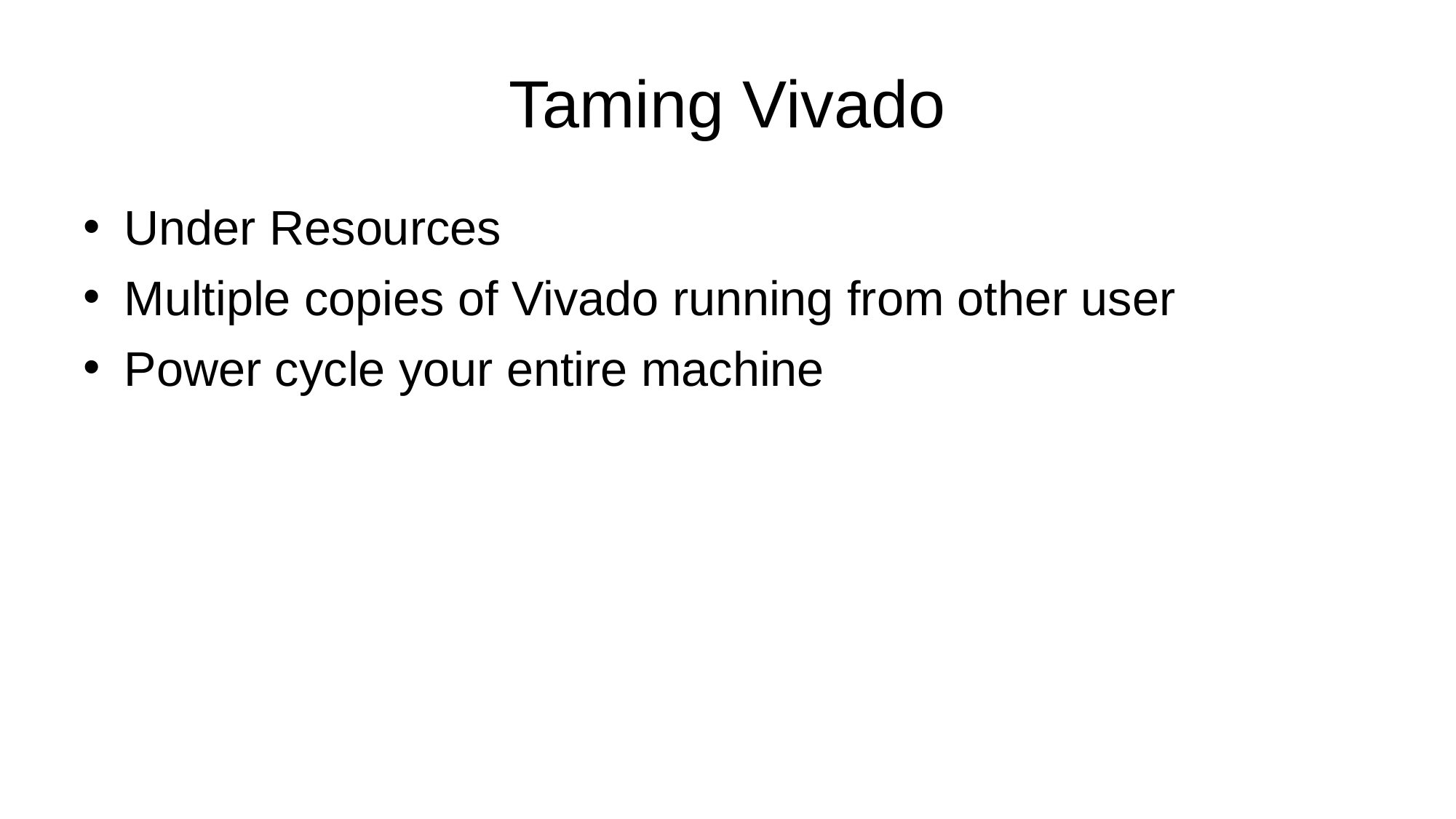

# Taming Vivado
Under Resources
Multiple copies of Vivado running from other user
Power cycle your entire machine